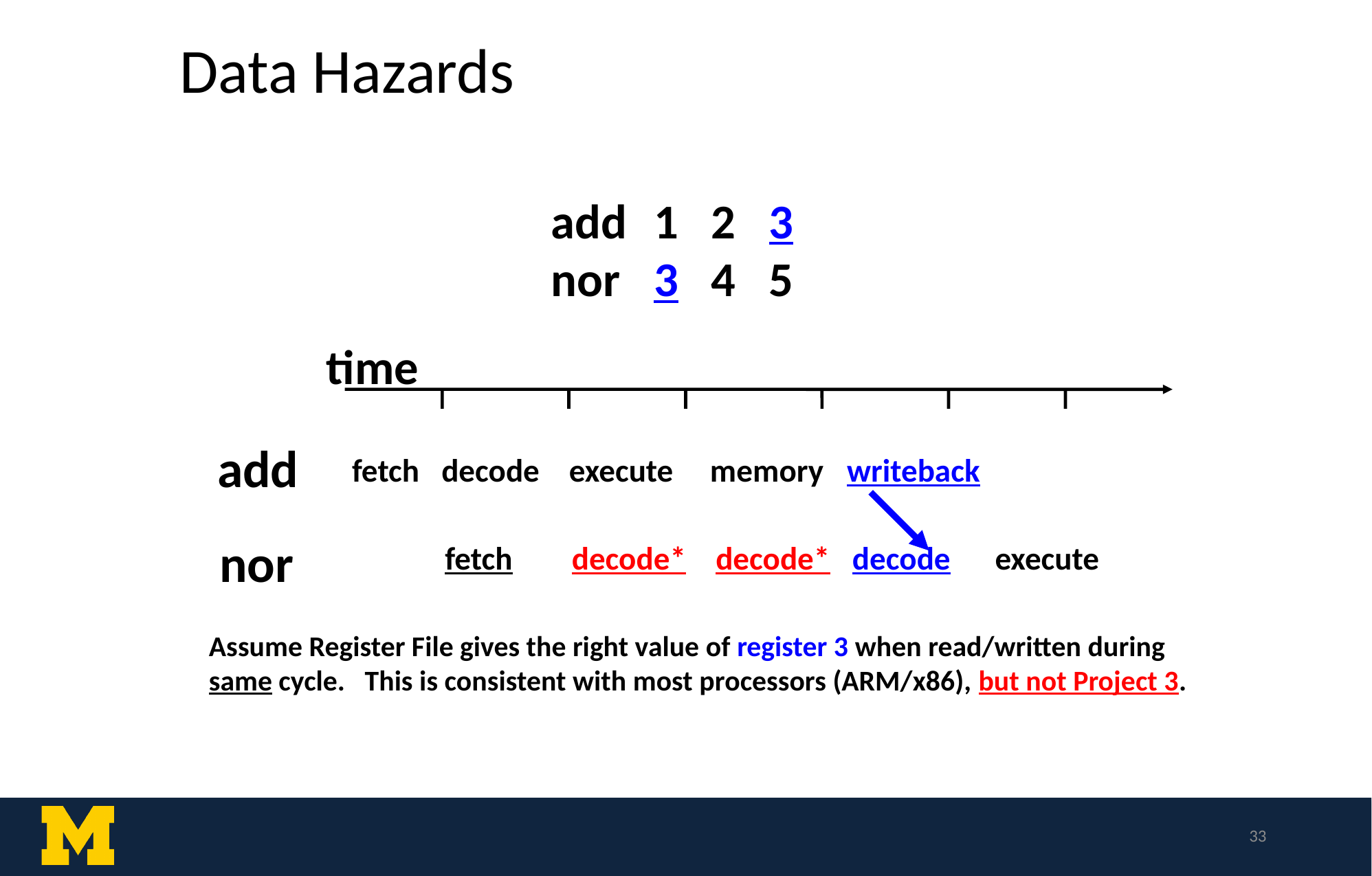

Data Hazards
add	1   2   3
nor  	3   4   5
time

add
fetch   decode    execute     memory   writeback

nor
fetch        decode*    decode*   decode      execute
Assume Register File gives the right value of register 3 when read/written during same cycle.   This is consistent with most processors (ARM/x86), but not Project 3.
33